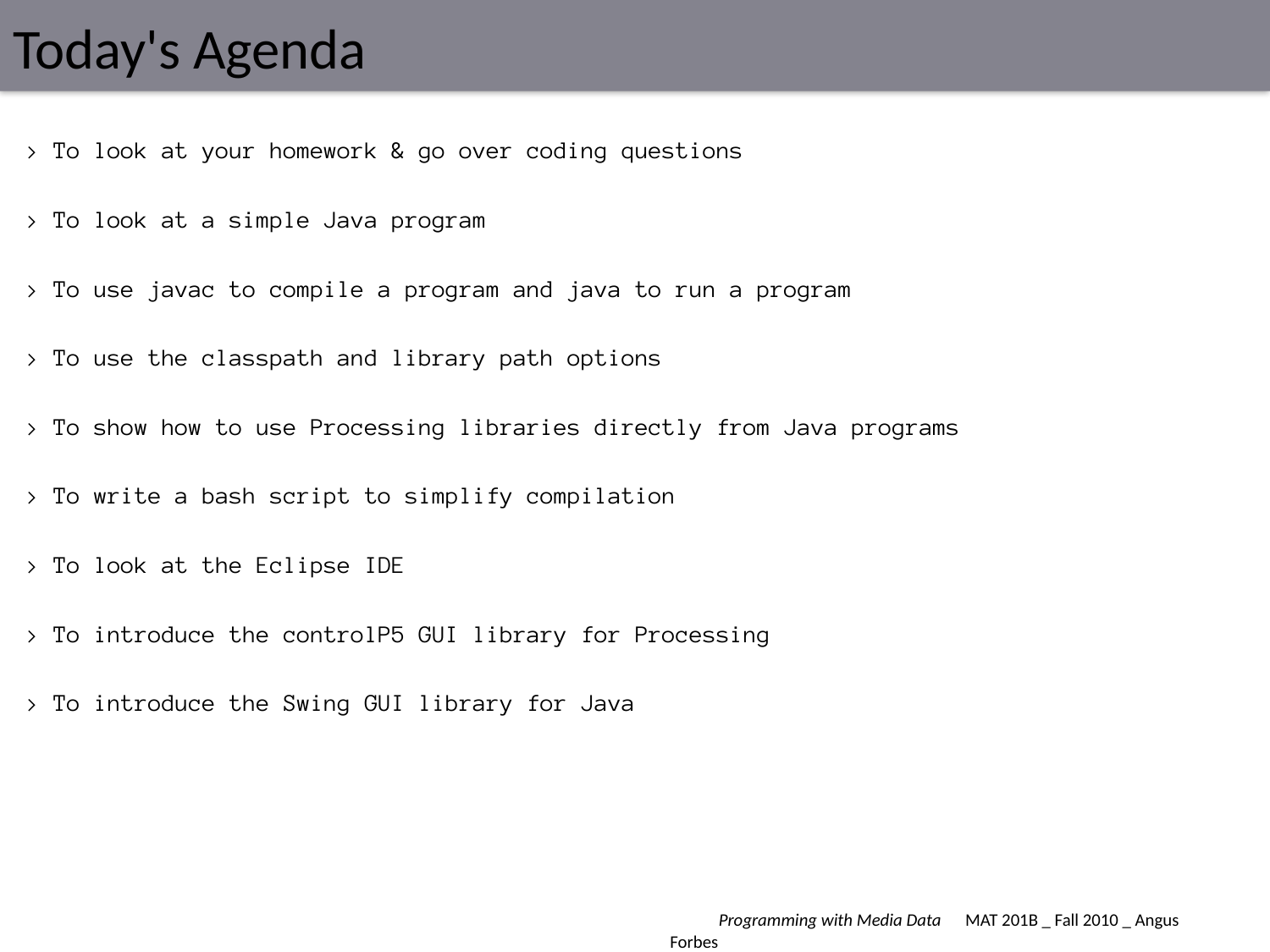

# Today's Agenda

> To look at your homework & go over coding questions

> To look at a simple Java program

> To use javac to compile a program and java to run a program

> To use the classpath and library path options

> To show how to use Processing libraries directly from Java programs

> To write a bash script to simplify compilation

> To look at the Eclipse IDE

> To introduce the controlP5 GUI library for Processing

> To introduce the Swing GUI library for Java